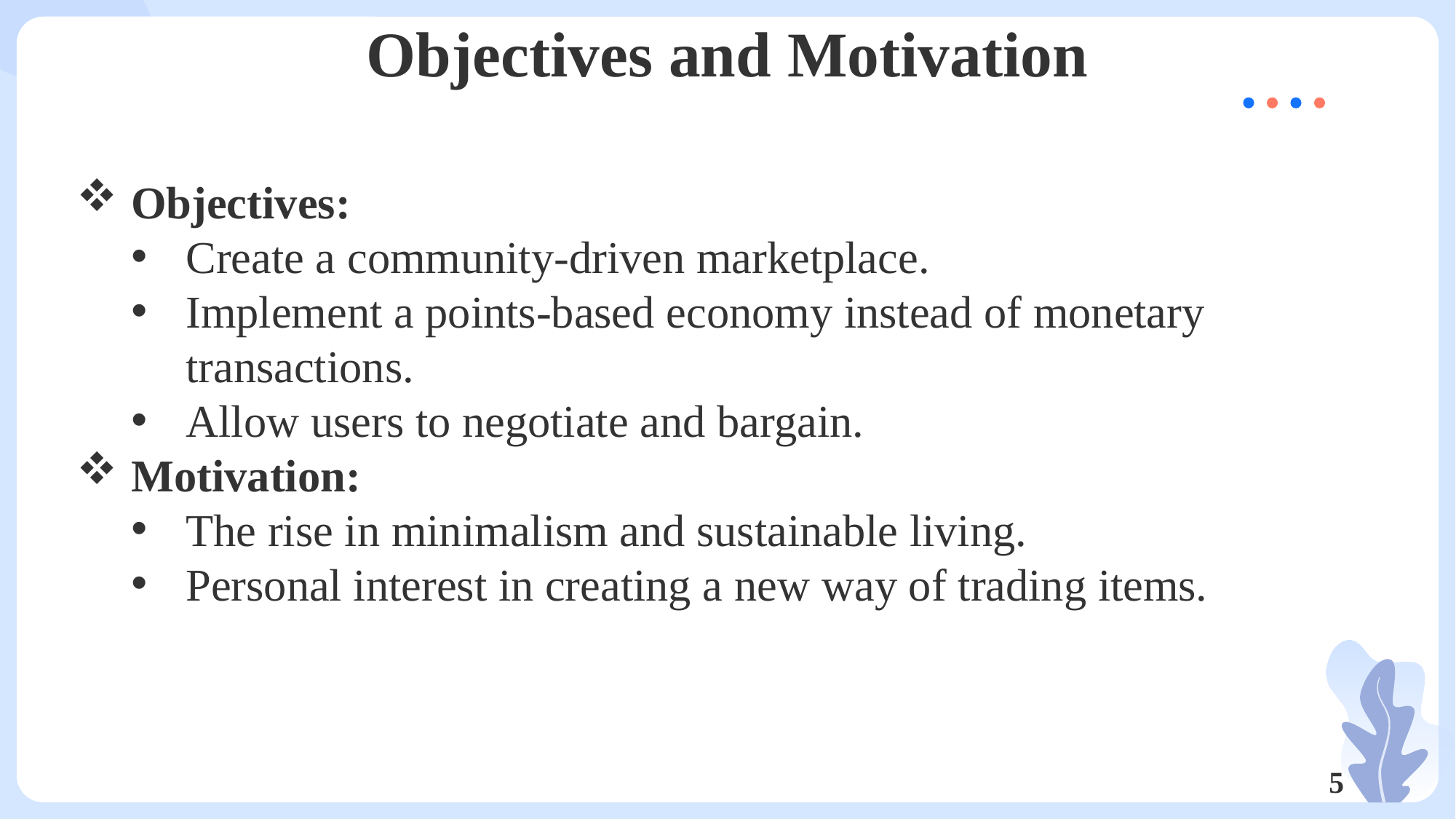

Objectives and Motivation
Objectives:
Create a community-driven marketplace.
Implement a points-based economy instead of monetary transactions.
Allow users to negotiate and bargain.
Motivation:
The rise in minimalism and sustainable living.
Personal interest in creating a new way of trading items.
5